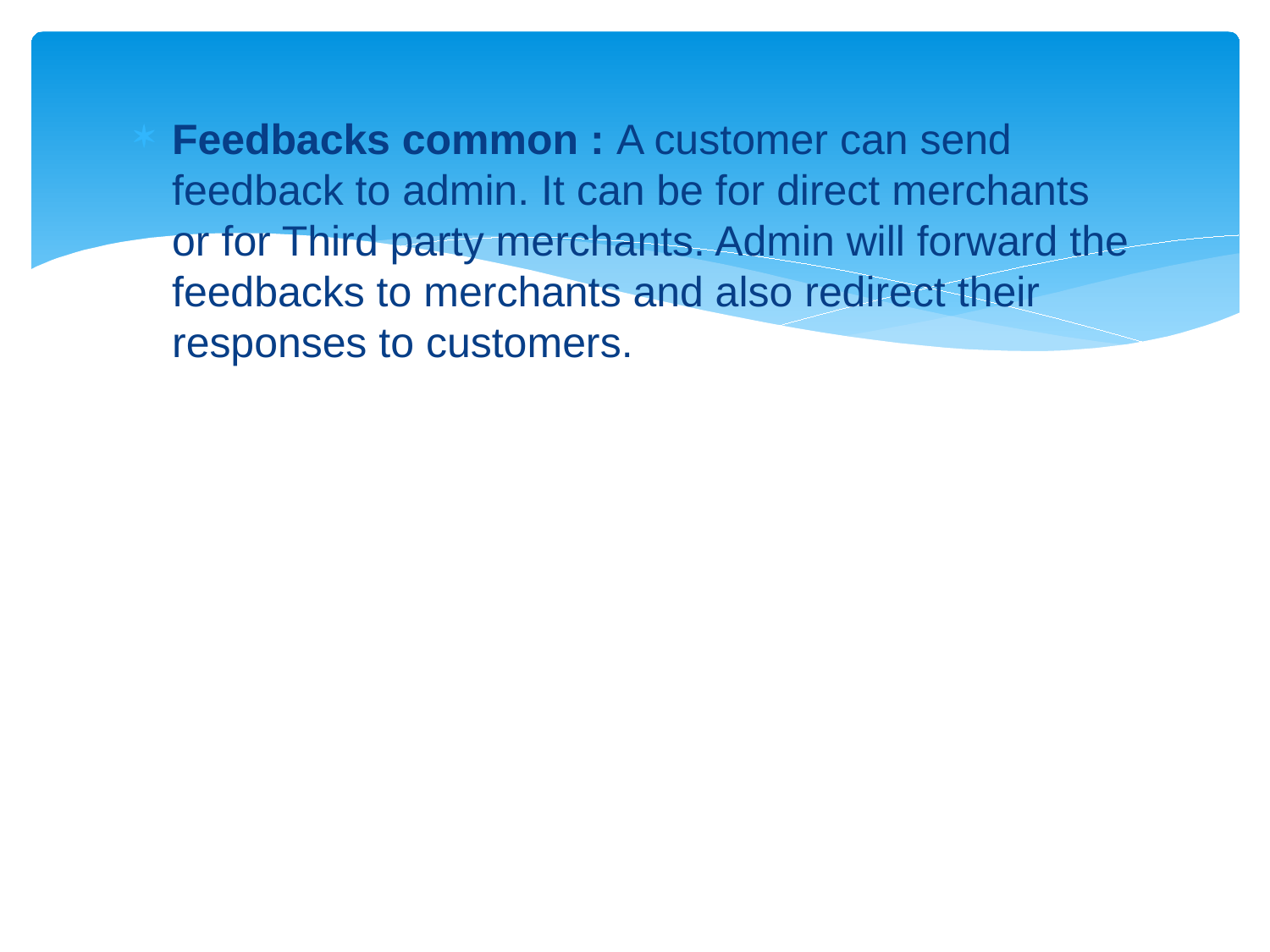

Feedbacks common : A customer can send feedback to admin. It can be for direct merchants or for Third party merchants. Admin will forward the feedbacks to merchants and also redirect their responses to customers.